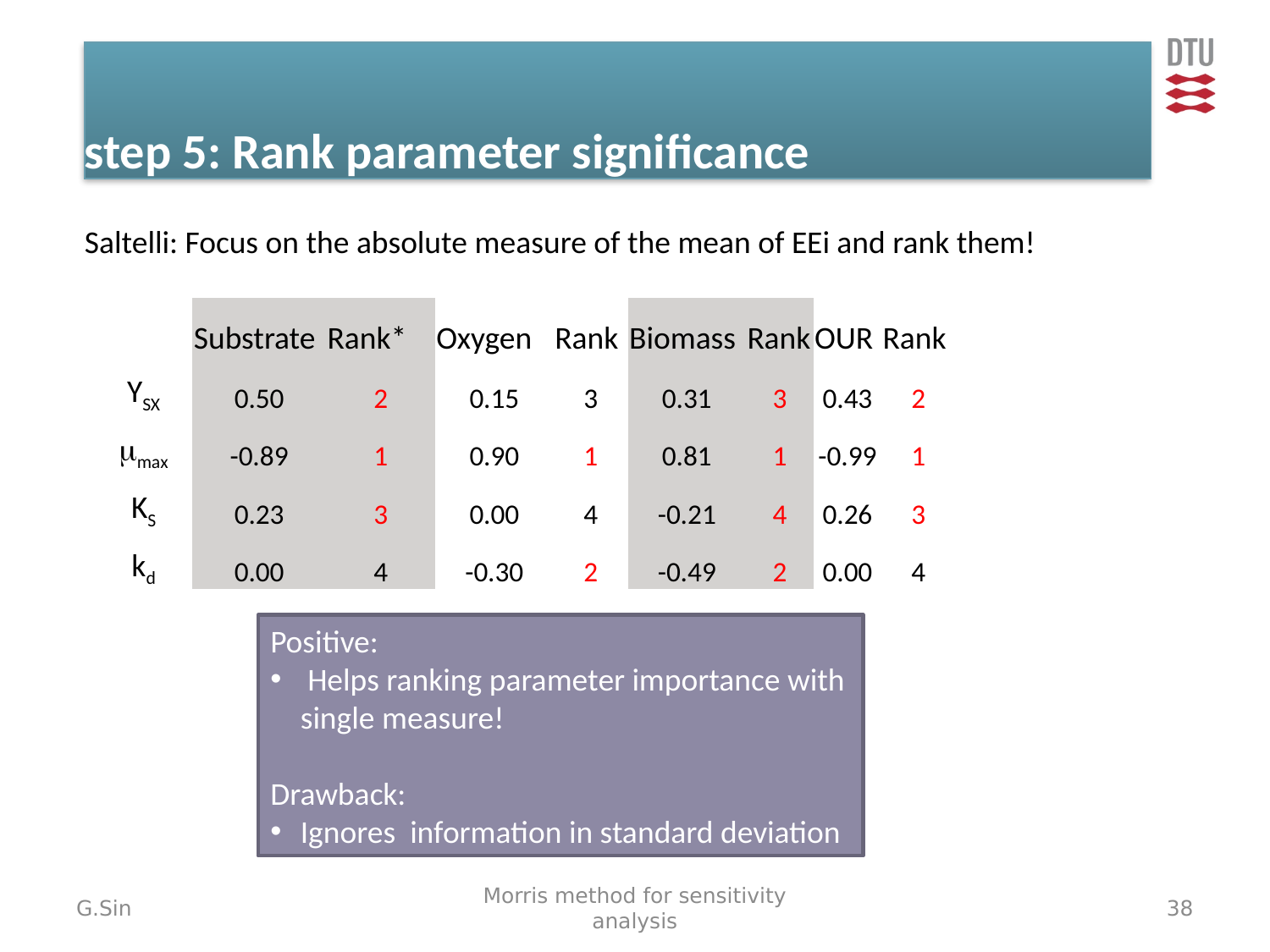

# step 5: Rank parameter significance

Saltelli: Focus on the absolute measure of the mean of EEi and rank them!
|  | Substrate | Rank\* | Oxygen | Rank | Biomass | Rank | OUR | Rank |
| --- | --- | --- | --- | --- | --- | --- | --- | --- |
| YSX | 0.50 | 2 | 0.15 | 3 | 0.31 | 3 | 0.43 | 2 |
| μmax | -0.89 | 1 | 0.90 | 1 | 0.81 | 1 | -0.99 | 1 |
| KS | 0.23 | 3 | 0.00 | 4 | -0.21 | 4 | 0.26 | 3 |
| kd | 0.00 | 4 | -0.30 | 2 | -0.49 | 2 | 0.00 | 4 |
Positive:
 Helps ranking parameter importance with single measure!

Drawback:
Ignores  information in standard deviation
G.Sin
Morris method for sensitivity analysis
38